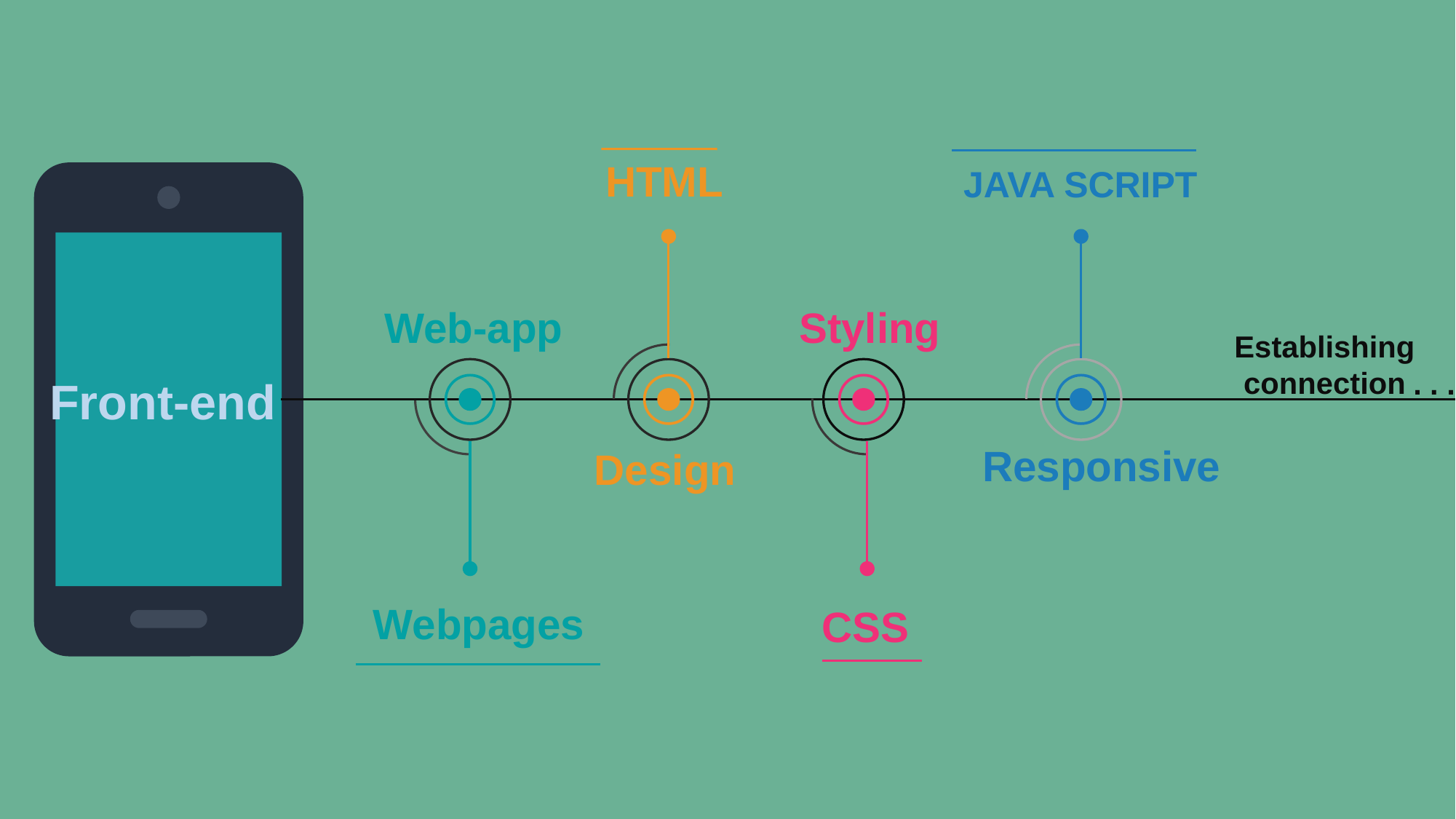

HTML
JAVA SCRIPT

Web-app
Styling
Establishing connection

. . .
Front-end

Responsive
Design

Webpages
CSS